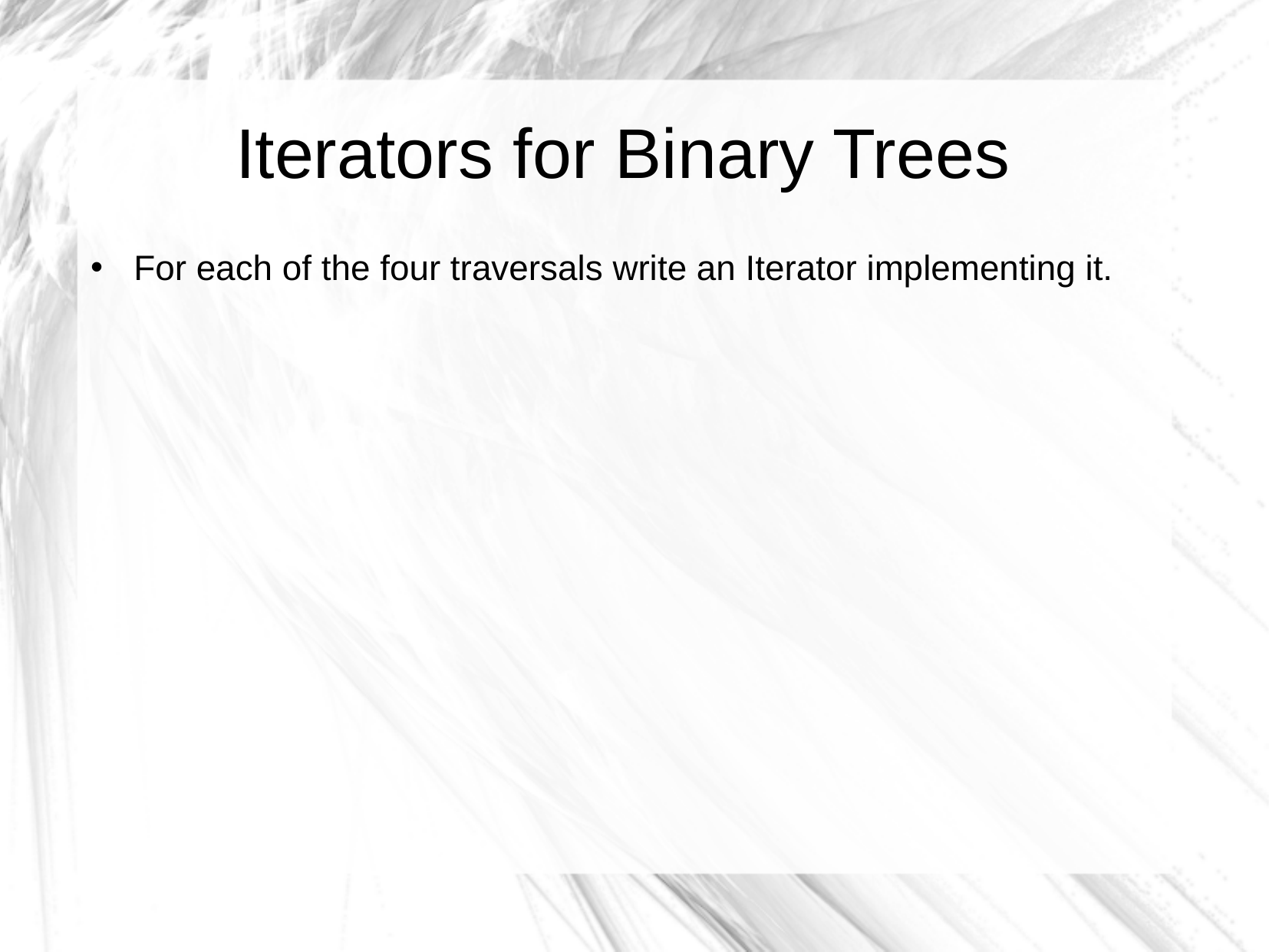

Iterators for Binary Trees
For each of the four traversals write an Iterator implementing it.